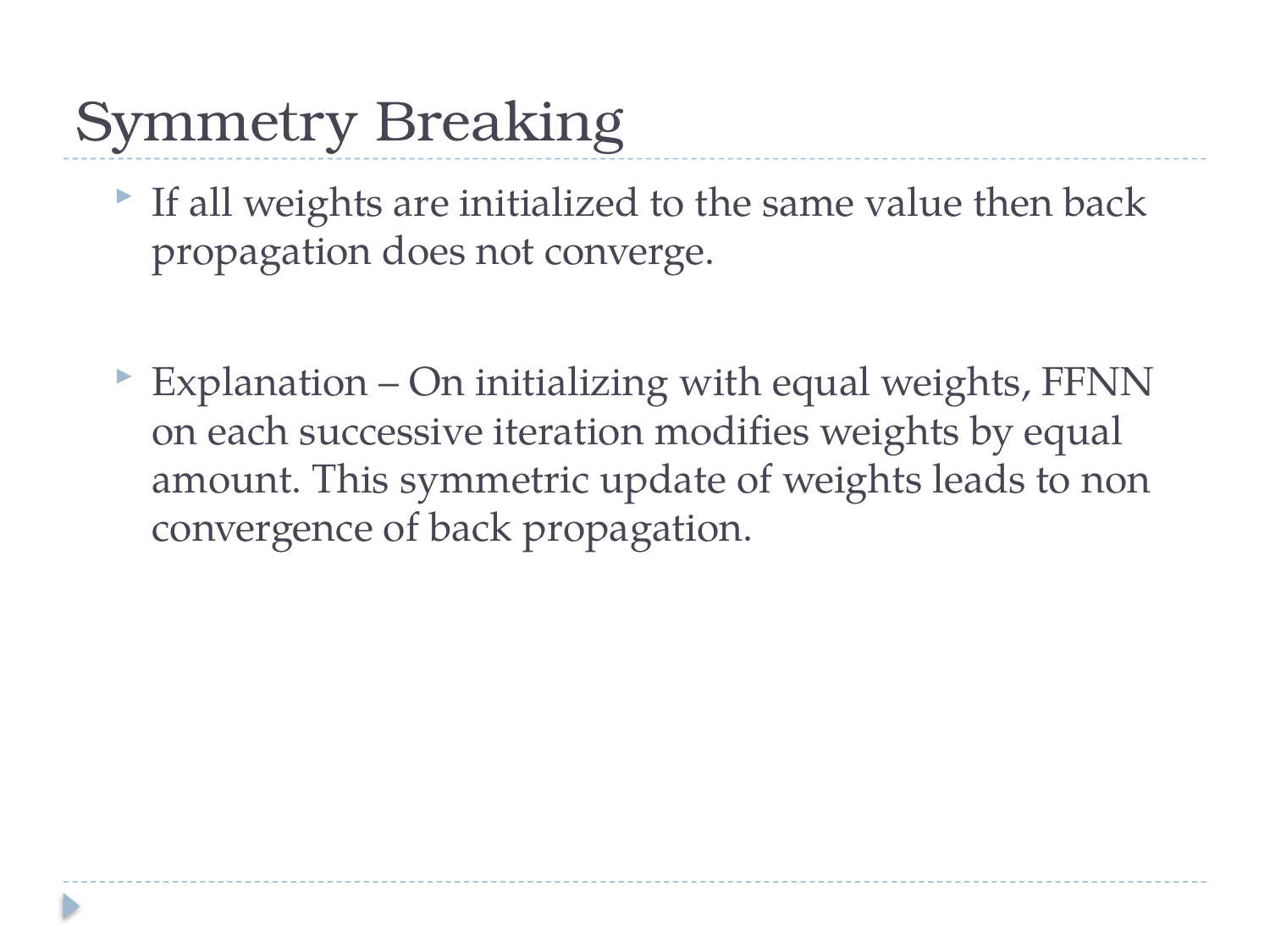

# Symmetry Breaking
If all weights are initialized to the same value then back propagation does not converge.

Explanation – On initializing with equal weights, FFNN on each successive iteration modifies weights by equal amount. This symmetric update of weights leads to non convergence of back propagation.